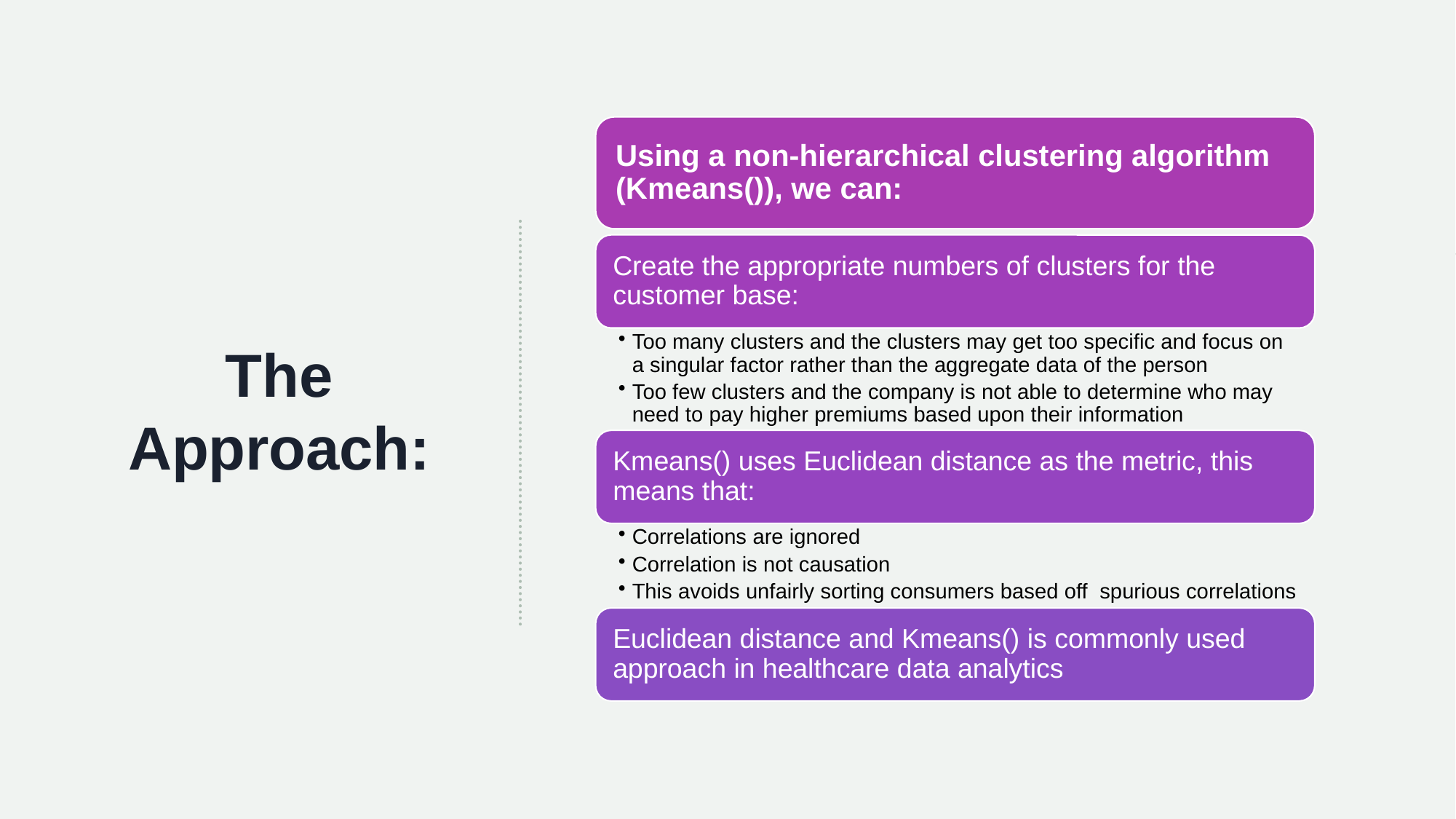

Using a non-hierarchical clustering algorithm (Kmeans()), we can:
Create the appropriate numbers of clusters for the customer base:
Too many clusters and the clusters may get too specific and focus on a singular factor rather than the aggregate data of the person
Too few clusters and the company is not able to determine who may need to pay higher premiums based upon their information
Kmeans() uses Euclidean distance as the metric, this means that:
Correlations are ignored
Correlation is not causation
This avoids unfairly sorting consumers based off  spurious correlations
Euclidean distance and Kmeans() is commonly used approach in healthcare data analytics
# The Approach: